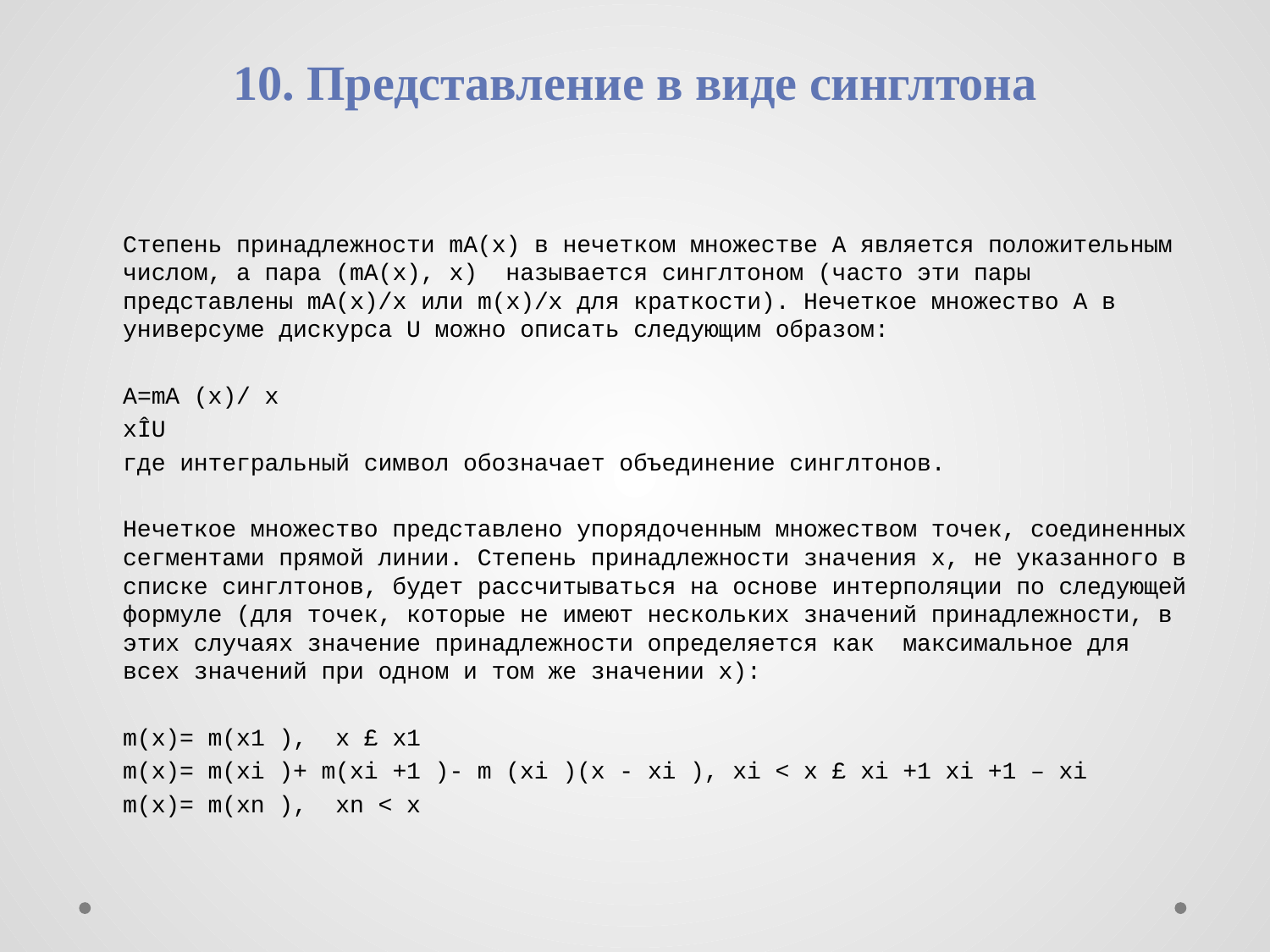

# 10. Представление в виде синглтона
		Степень принадлежности mA(x) в нечетком множестве A является положительным числом, а пара (mA(x), x)  называется синглтоном (часто эти пары представлены mA(x)/x или m(x)/x для краткости). Нечеткое множество A в универсуме дискурса U можно описать следующим образом:

		A=mA (x)/ x
		xÎU
			где интегральный символ обозначает объединение синглтонов.

		Нечеткое множество представлено упорядоченным множеством точек, соединенных сегментами прямой линии. Степень принадлежности значения х, не указанного в списке синглтонов, будет рассчитываться на основе интерполяции по следующей формуле (для точек, которые не имеют нескольких значений принадлежности, в этих случаях значение принадлежности определяется как  максимальное для всех значений при одном и том же значении х):

		m(x)= m(x1 ),  x £ x1
		m(x)= m(xi )+ m(xi +1 )- m (xi )(x - xi ), xi < x £ xi +1 xi +1 – xi
		m(x)= m(xn ),  xn < x

13